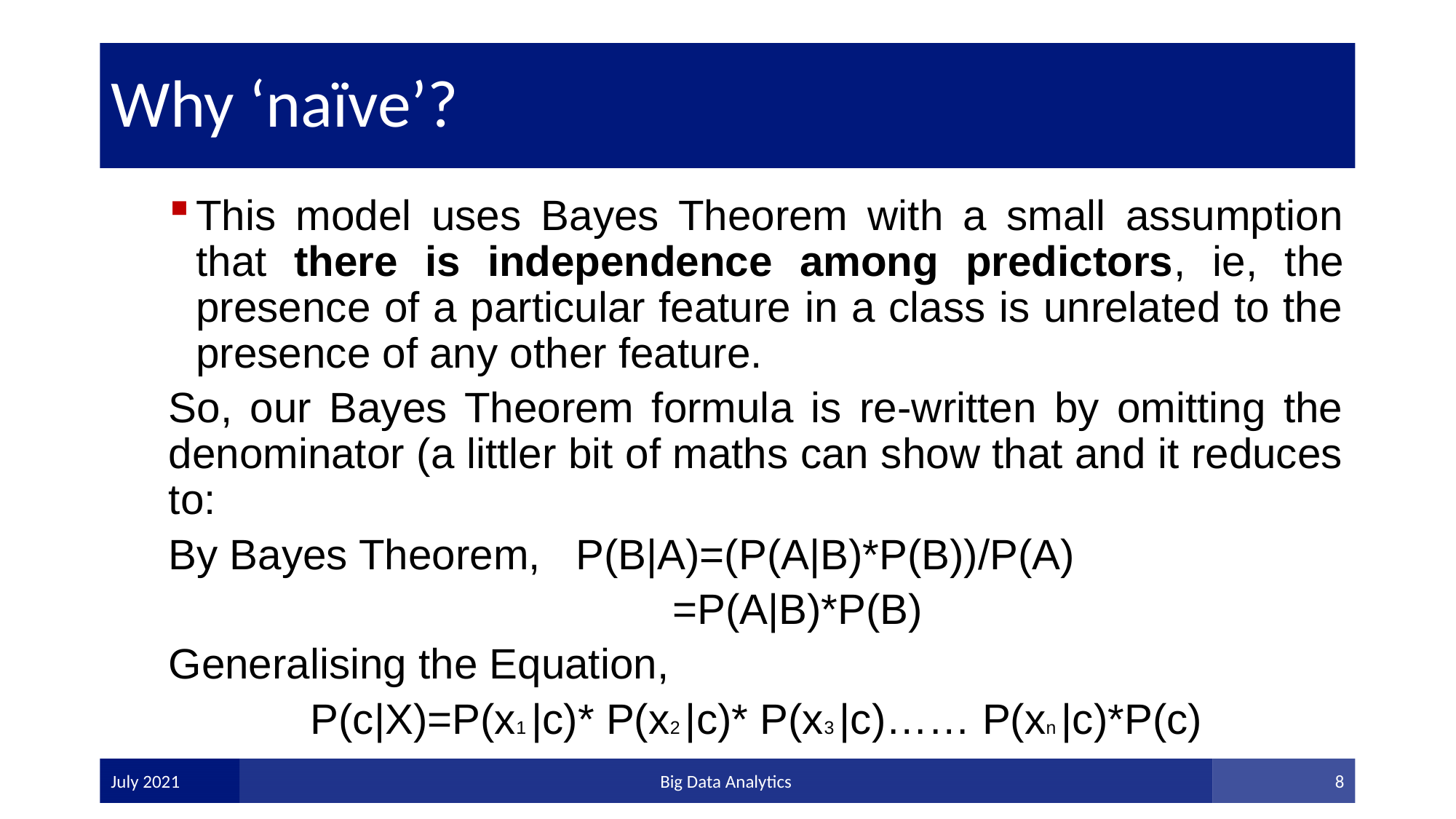

# Why ‘naïve’?
This model uses Bayes Theorem with a small assumption that there is independence among predictors, ie, the presence of a particular feature in a class is unrelated to the presence of any other feature.
So, our Bayes Theorem formula is re-written by omitting the denominator (a littler bit of maths can show that and it reduces to:
By Bayes Theorem,   P(B|A)=(P(A|B)*P(B))/P(A)
       =P(A|B)*P(B)
Generalising the Equation,
P(c|X)=P(x1 |c)* P(x2 |c)* P(x3 |c)…… P(xn |c)*P(c)
July 2021
Big Data Analytics
8